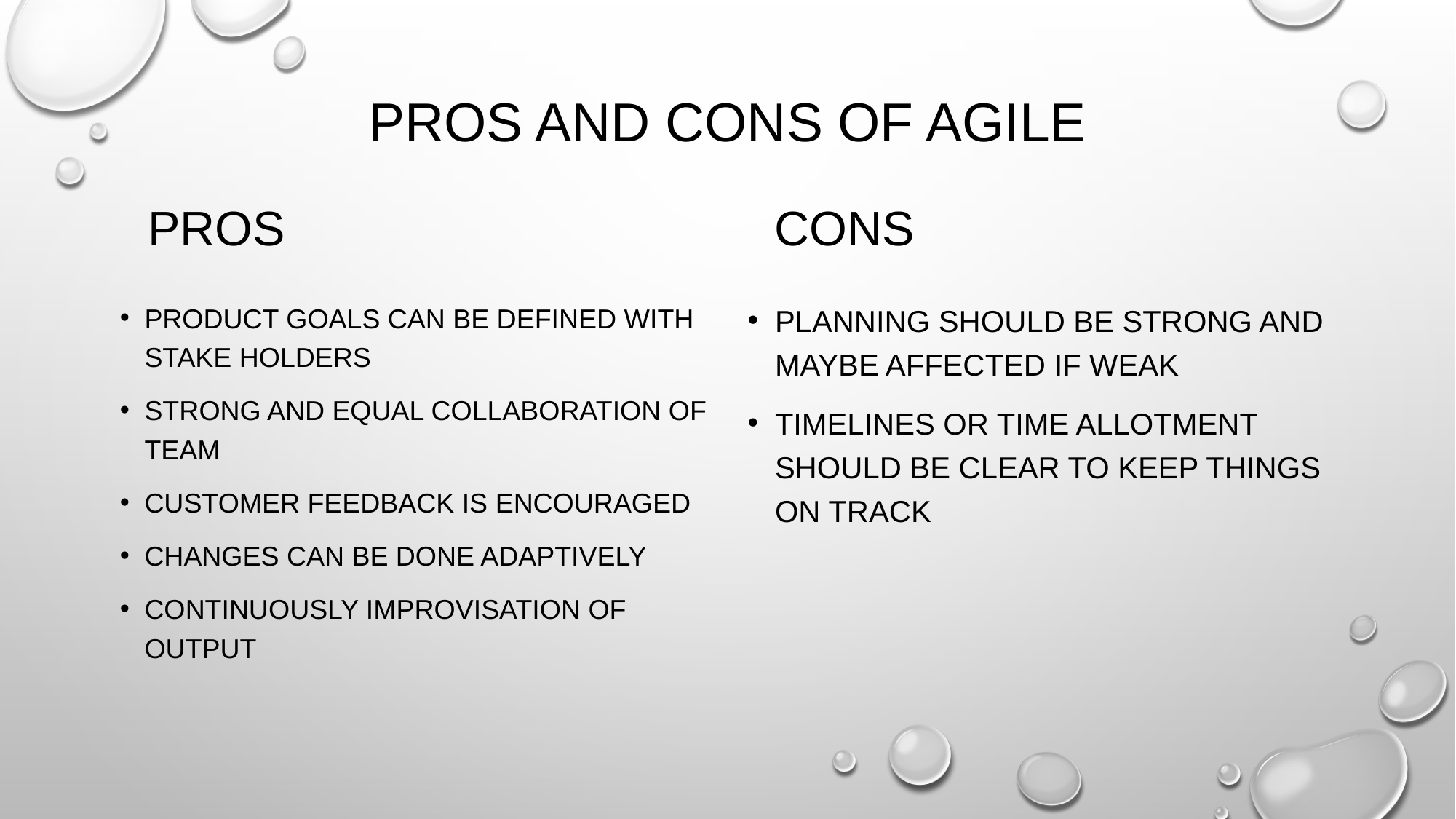

# Pros and cons of agile
pros
cons
Product goals can be defined with stake holders
Strong and equal collaboration of team
Customer feedback is encouraged
Changes can be done adaptively
Continuously improvisation of output
Planning should be strong and maybe affected if weak
Timelines or time allotment should be clear to keep things on track